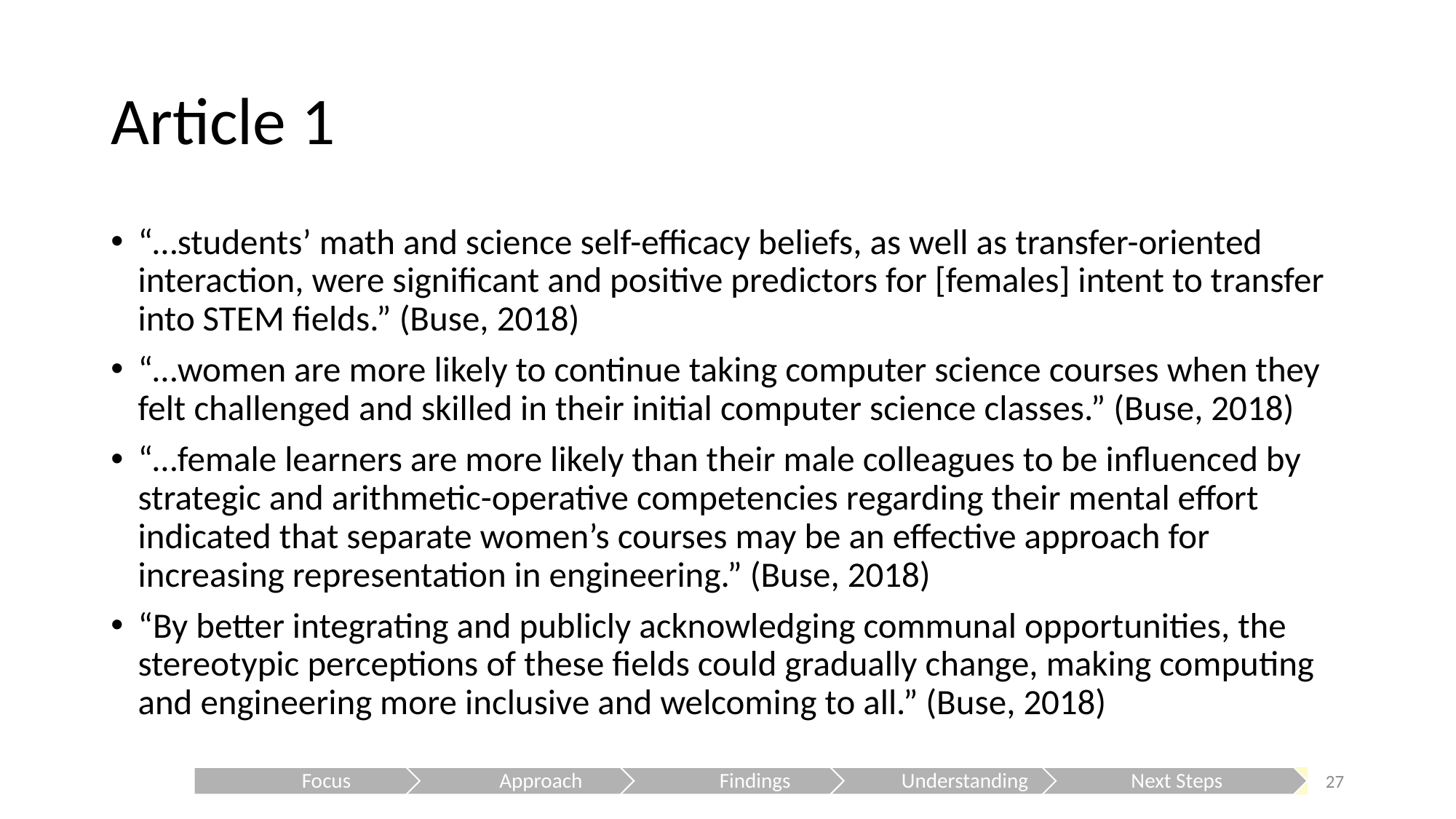

# Article 1
“…students’ math and science self-efficacy beliefs, as well as transfer-oriented interaction, were significant and positive predictors for [females] intent to transfer into STEM fields.” (Buse, 2018)
“…women are more likely to continue taking computer science courses when they felt challenged and skilled in their initial computer science classes.” (Buse, 2018)
“…female learners are more likely than their male colleagues to be influenced by strategic and arithmetic-operative competencies regarding their mental effort indicated that separate women’s courses may be an effective approach for increasing representation in engineering.” (Buse, 2018)
“By better integrating and publicly acknowledging communal opportunities, the stereotypic perceptions of these fields could gradually change, making computing and engineering more inclusive and welcoming to all.” (Buse, 2018)

27